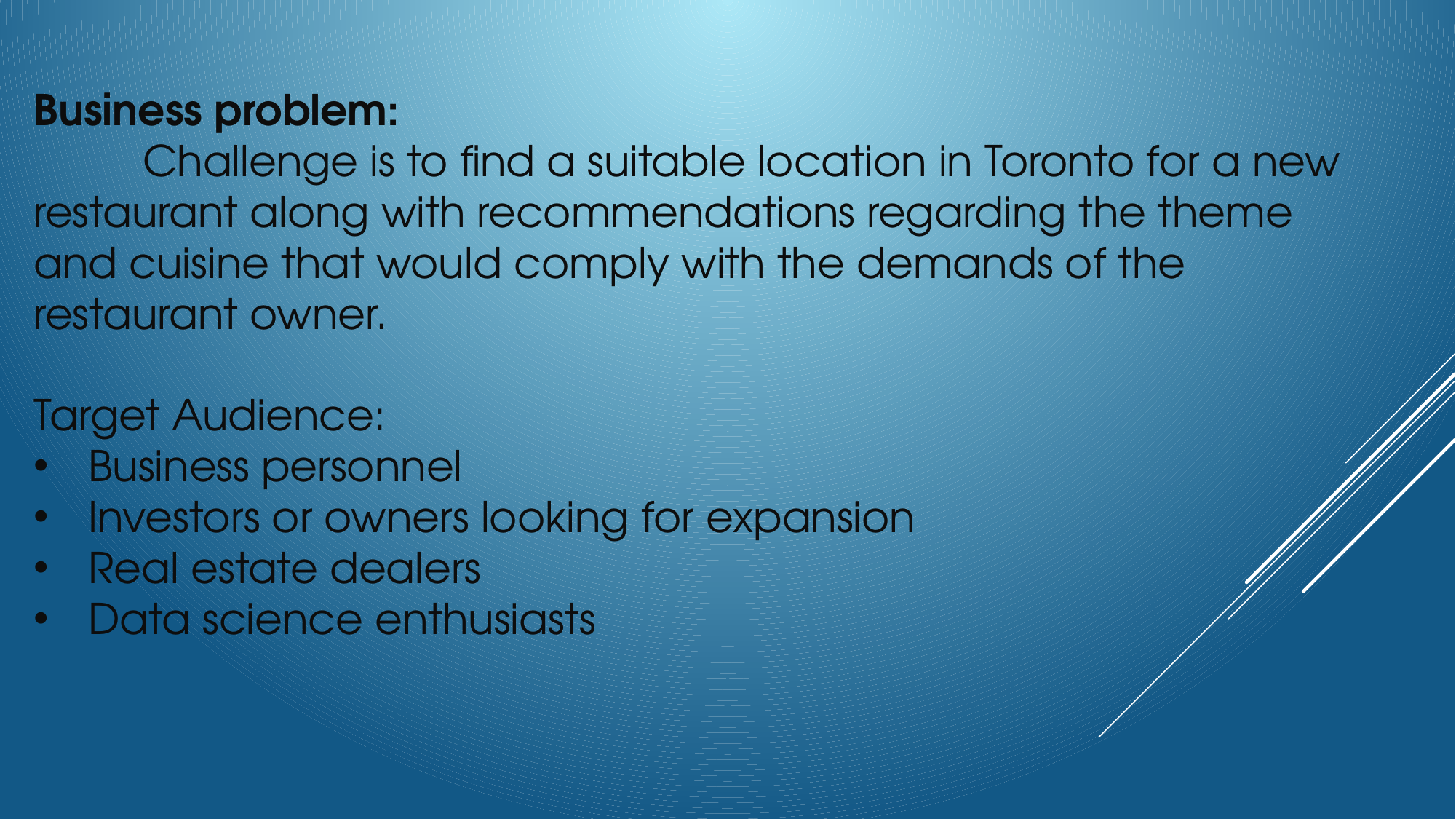

Business problem:
	Challenge is to find a suitable location in Toronto for a new restaurant along with recommendations regarding the theme and cuisine that would comply with the demands of the restaurant owner.

Target Audience:
Business personnel
Investors or owners looking for expansion
Real estate dealers
Data science enthusiasts